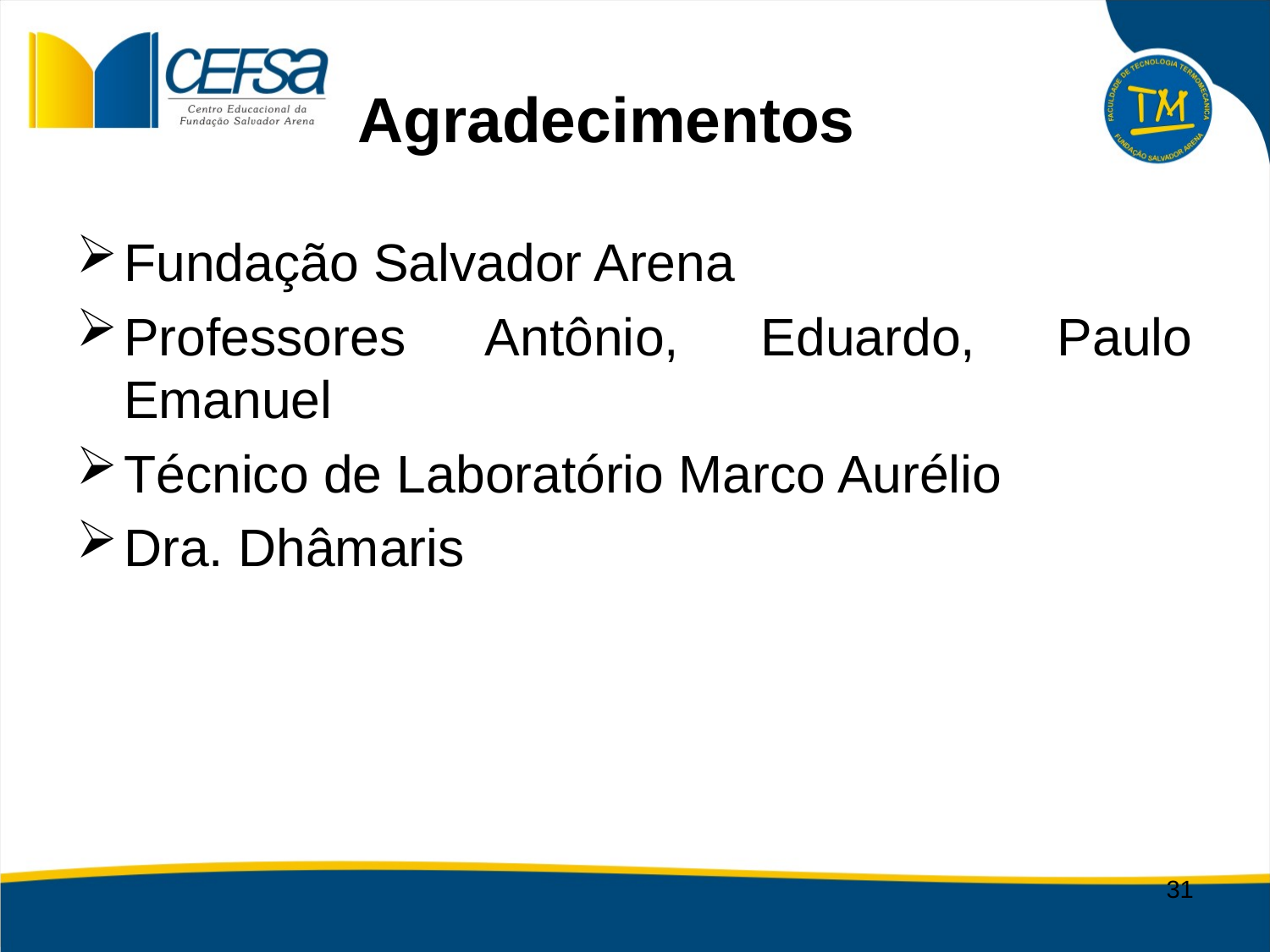

# Agradecimentos
Fundação Salvador Arena
Professores Antônio, Eduardo, Paulo Emanuel
Técnico de Laboratório Marco Aurélio
Dra. Dhâmaris
31